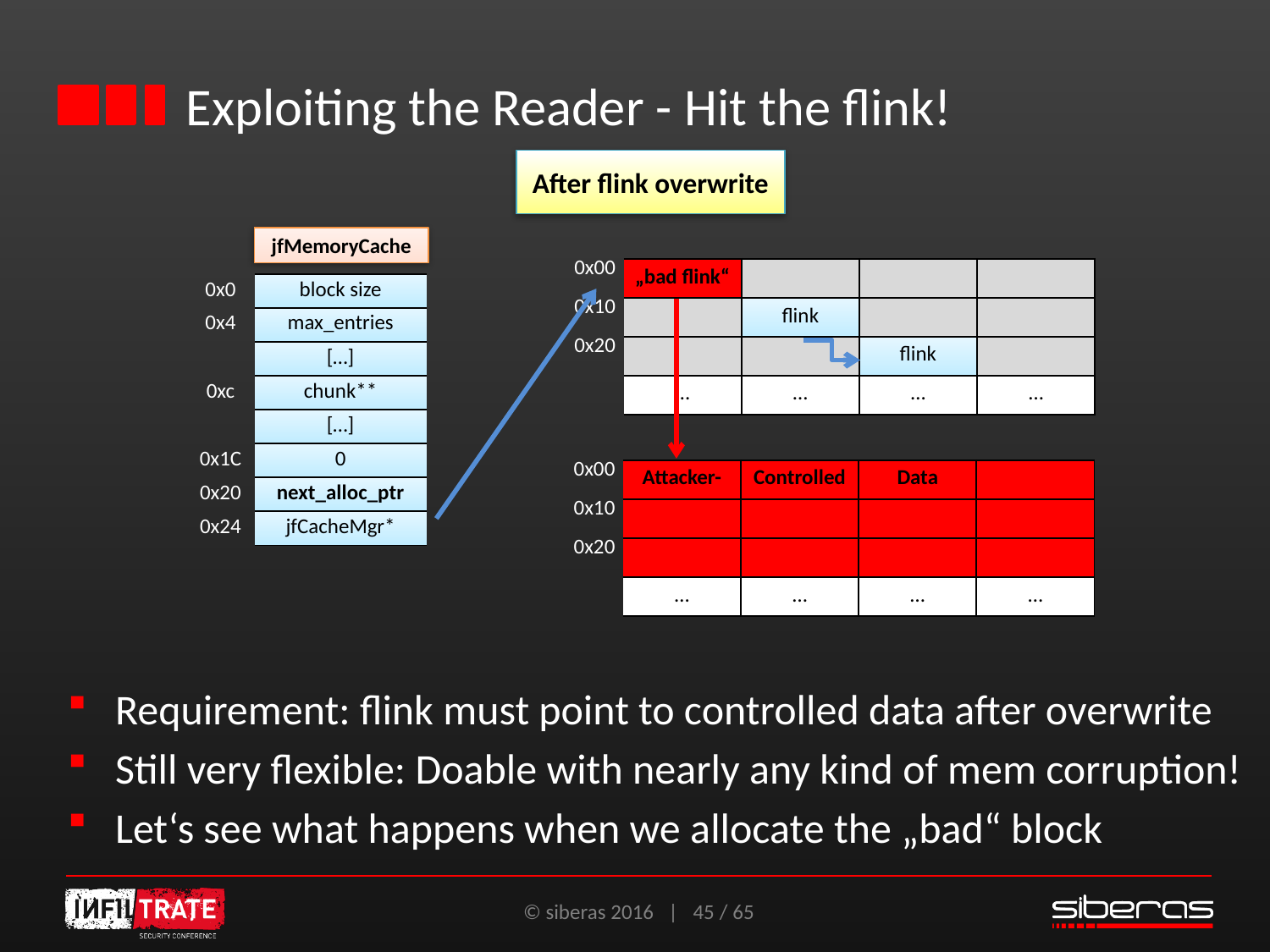

# Exploiting the Reader - Hit the flink!
After flink overwrite
jfMemoryCache
| 0x00 | „bad flink“ |  |  |  |
| --- | --- | --- | --- | --- |
| 0x10 |  | flink |  |  |
| 0x20 |  |  | flink |  |
|  | … | … | … | … |
| 0x0 | block size |
| --- | --- |
| 0x4 | max\_entries |
|  | […] |
| 0xc | chunk\*\* |
|  | […] |
| 0x1C | 0 |
| 0x20 | next\_alloc\_ptr |
| 0x24 | jfCacheMgr\* |
| 0x00 | Attacker- | Controlled | Data |  |
| --- | --- | --- | --- | --- |
| 0x10 |  |  |  |  |
| 0x20 |  |  |  |  |
|  | … | … | … | … |
Requirement: flink must point to controlled data after overwrite
Still very flexible: Doable with nearly any kind of mem corruption!
Let‘s see what happens when we allocate the „bad“ block